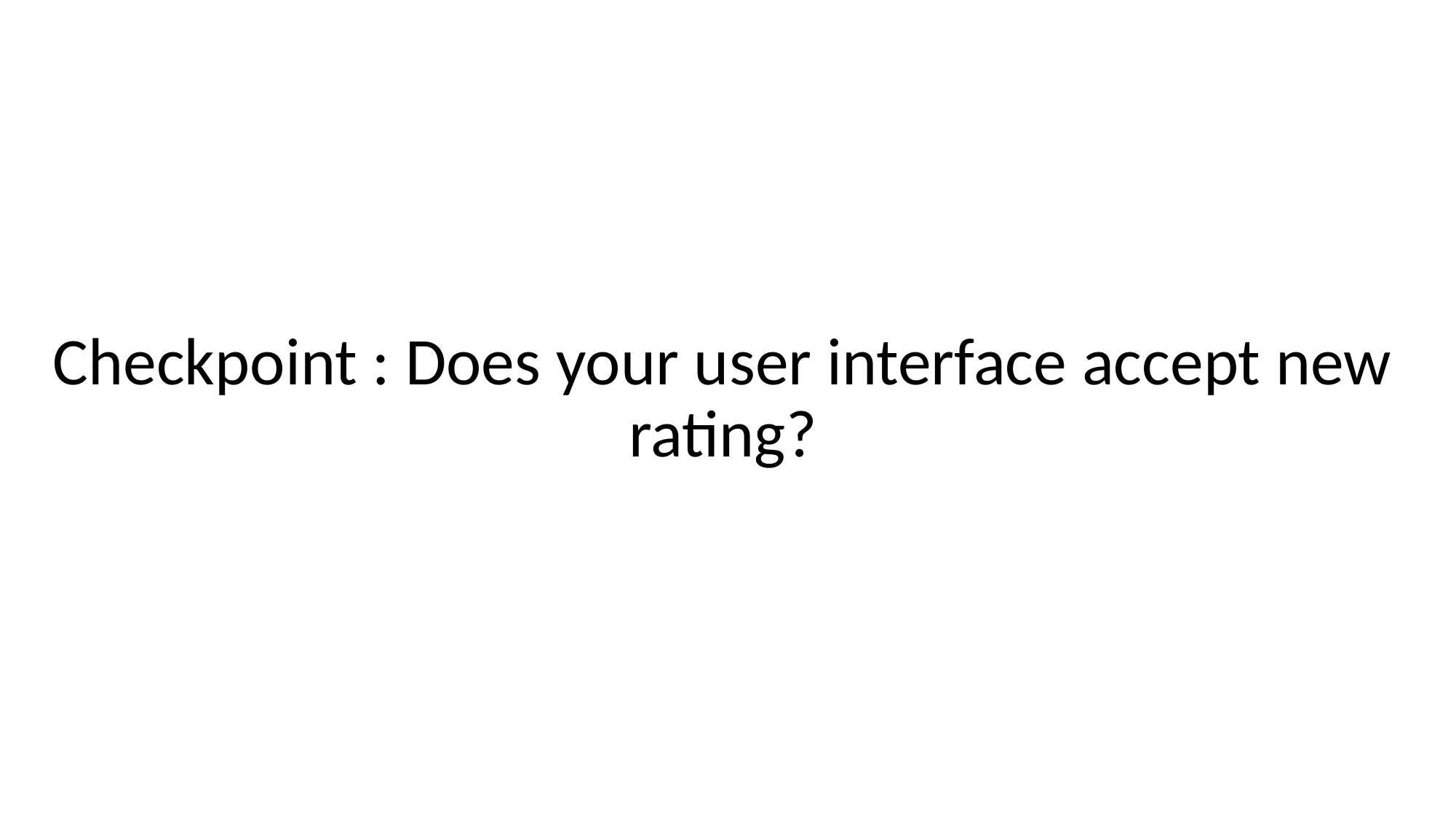

# Checkpoint : Does your user interface accept new rating?